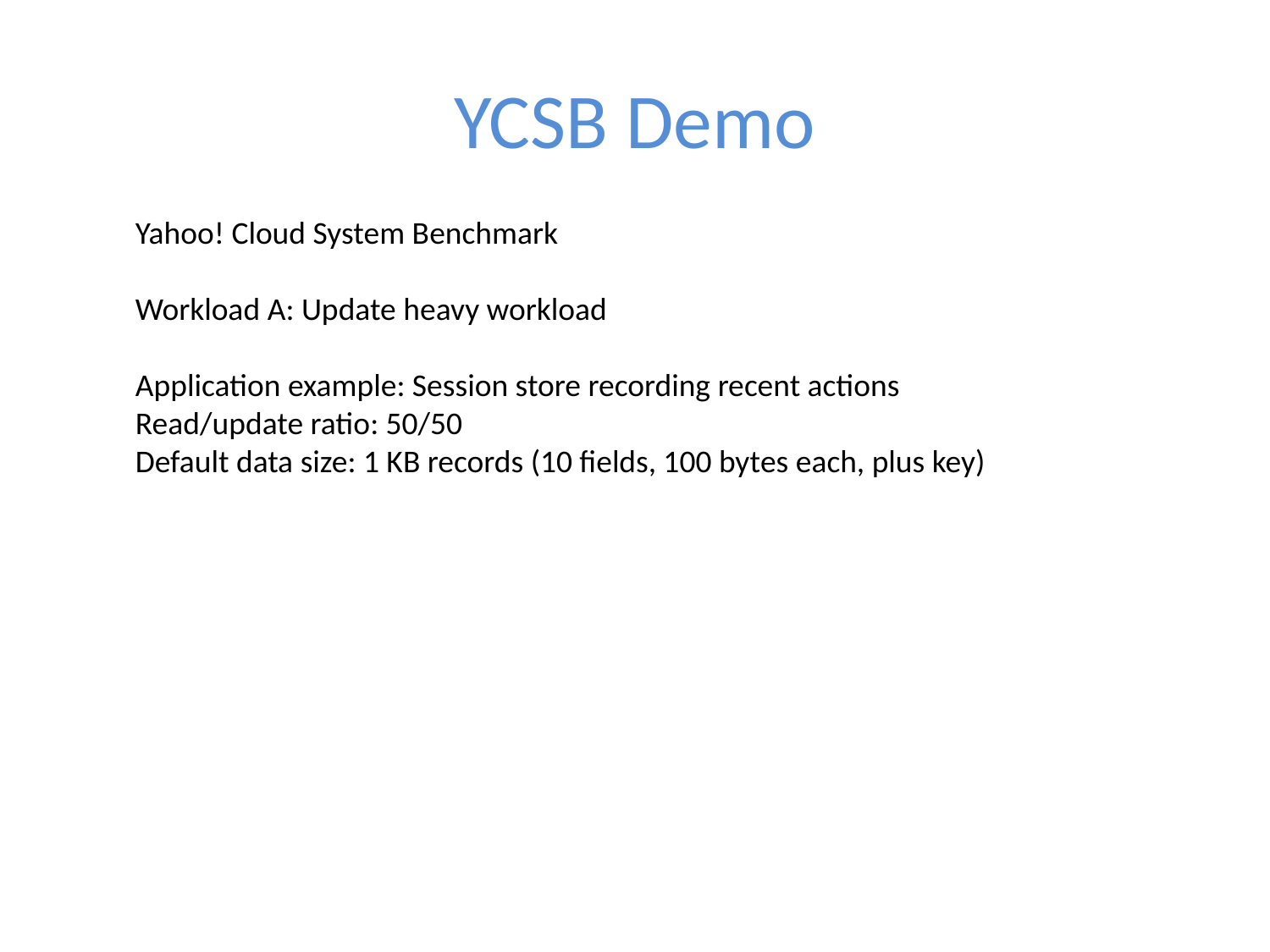

# YCSB Demo
Yahoo! Cloud System Benchmark

Workload A: Update heavy workload

Application example: Session store recording recent actions
Read/update ratio: 50/50
Default data size: 1 KB records (10 fields, 100 bytes each, plus key)